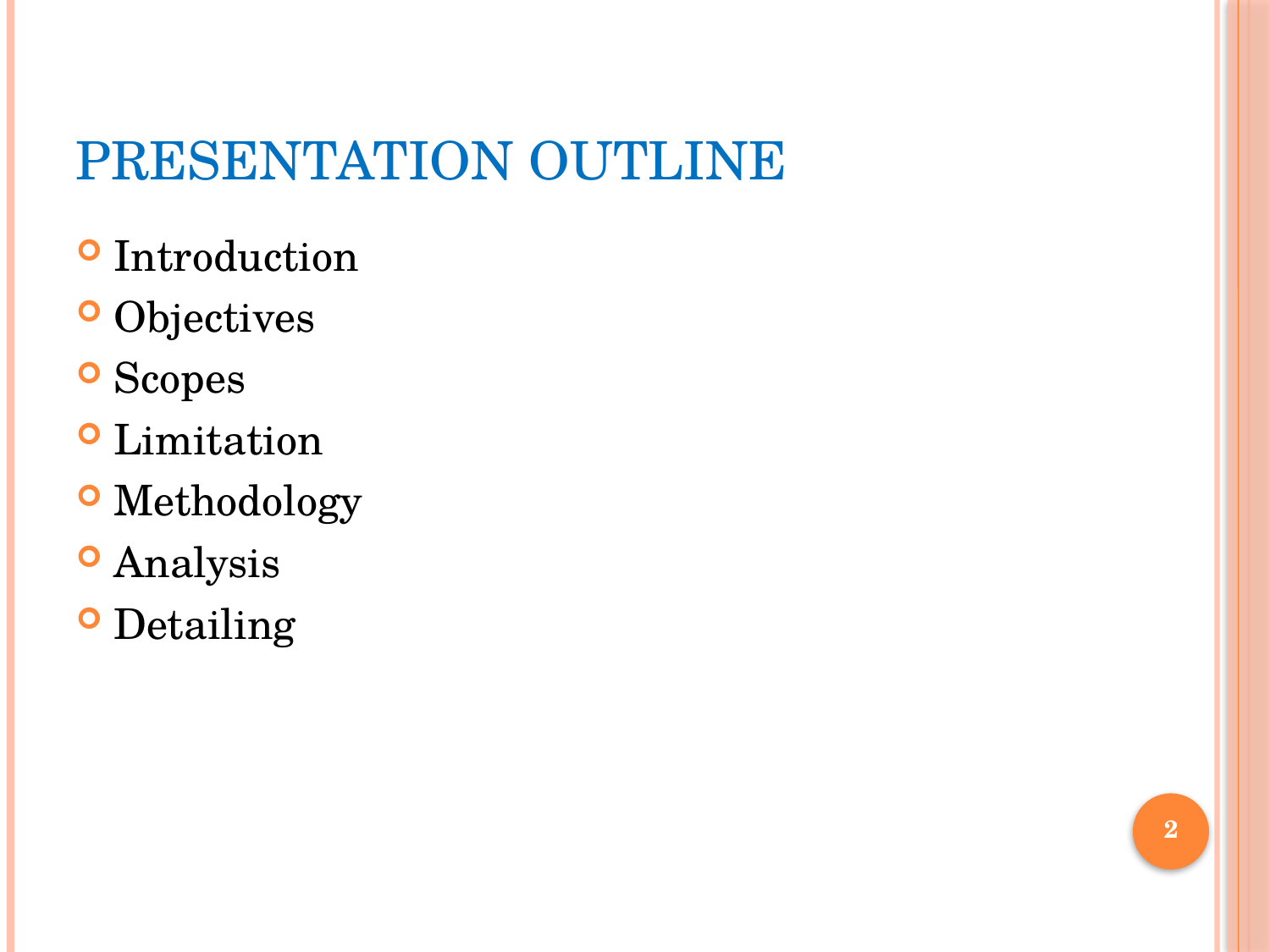

# PRESENTATION OUTLINE
Introduction
Objectives
Scopes
Limitation
Methodology
Analysis
Detailing

2